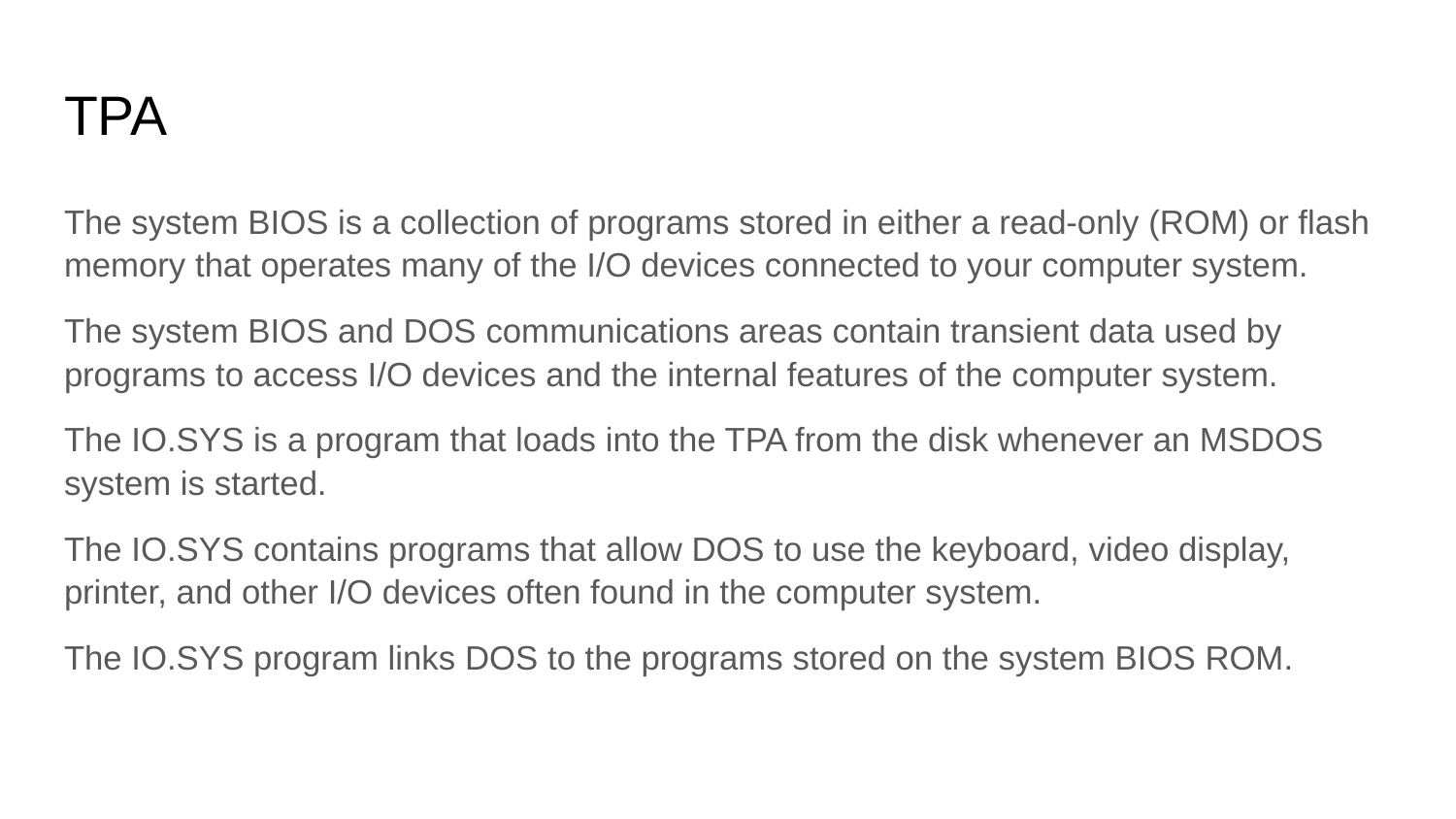

# TPA
The system BIOS is a collection of programs stored in either a read-only (ROM) or flash memory that operates many of the I/O devices connected to your computer system.
The system BIOS and DOS communications areas contain transient data used by programs to access I/O devices and the internal features of the computer system.
The IO.SYS is a program that loads into the TPA from the disk whenever an MSDOS system is started.
The IO.SYS contains programs that allow DOS to use the keyboard, video display, printer, and other I/O devices often found in the computer system.
The IO.SYS program links DOS to the programs stored on the system BIOS ROM.